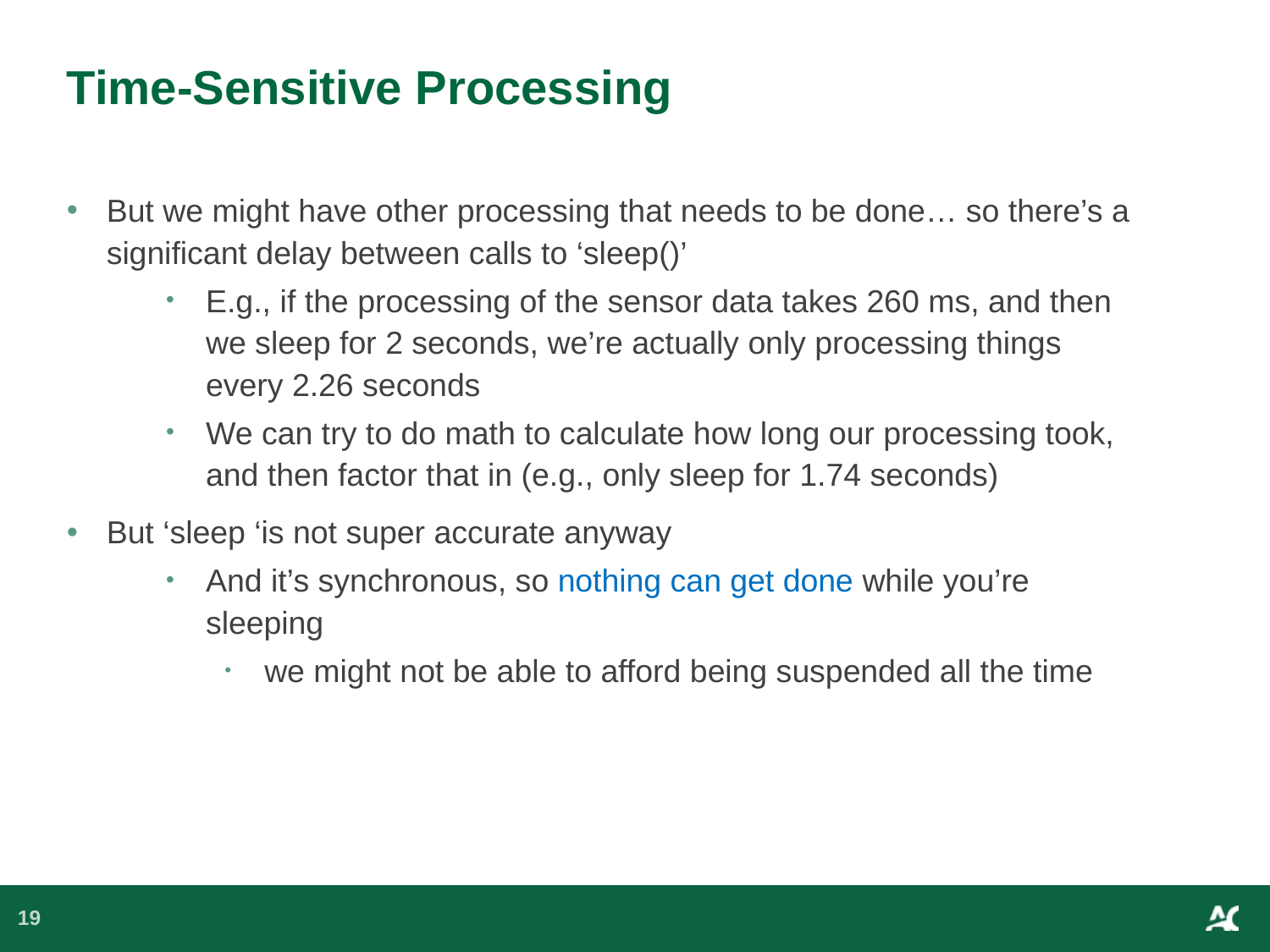

# Time-Sensitive Processing
But we might have other processing that needs to be done… so there’s a significant delay between calls to ‘sleep()’
E.g., if the processing of the sensor data takes 260 ms, and then we sleep for 2 seconds, we’re actually only processing things every 2.26 seconds
We can try to do math to calculate how long our processing took, and then factor that in (e.g., only sleep for 1.74 seconds)
But ‘sleep ‘is not super accurate anyway
And it’s synchronous, so nothing can get done while you’re sleeping
we might not be able to afford being suspended all the time
19